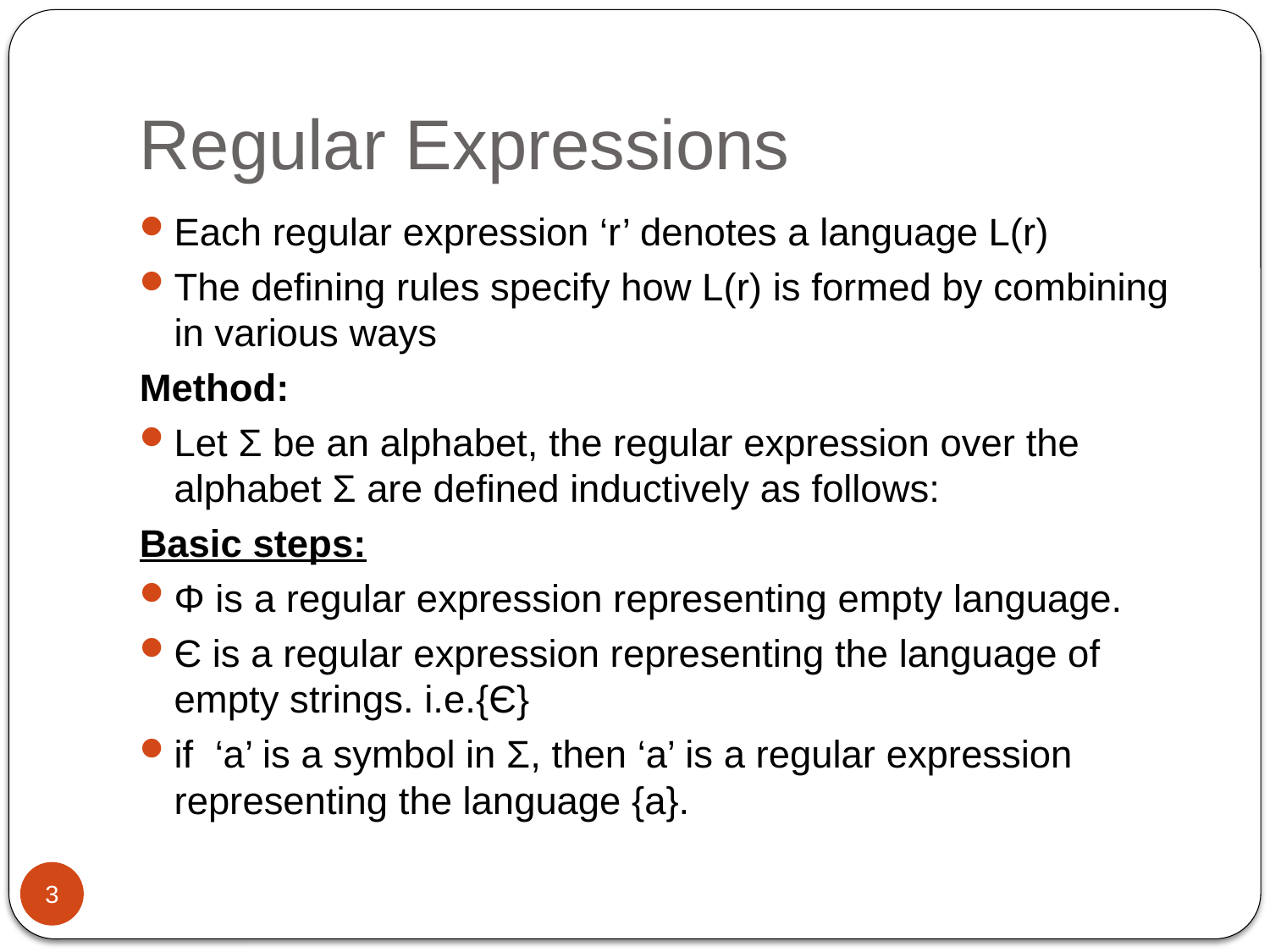

# Regular Expressions
Each regular expression ‘r’ denotes a language L(r)
The defining rules specify how L(r) is formed by combining in various ways
Method:
Let Σ be an alphabet, the regular expression over the alphabet Σ are defined inductively as follows:
Basic steps:
Φ is a regular expression representing empty language.
Є is a regular expression representing the language of empty strings. i.e.{Є}
if  ‘a’ is a symbol in Σ, then ‘a’ is a regular expression representing the language {a}.

3